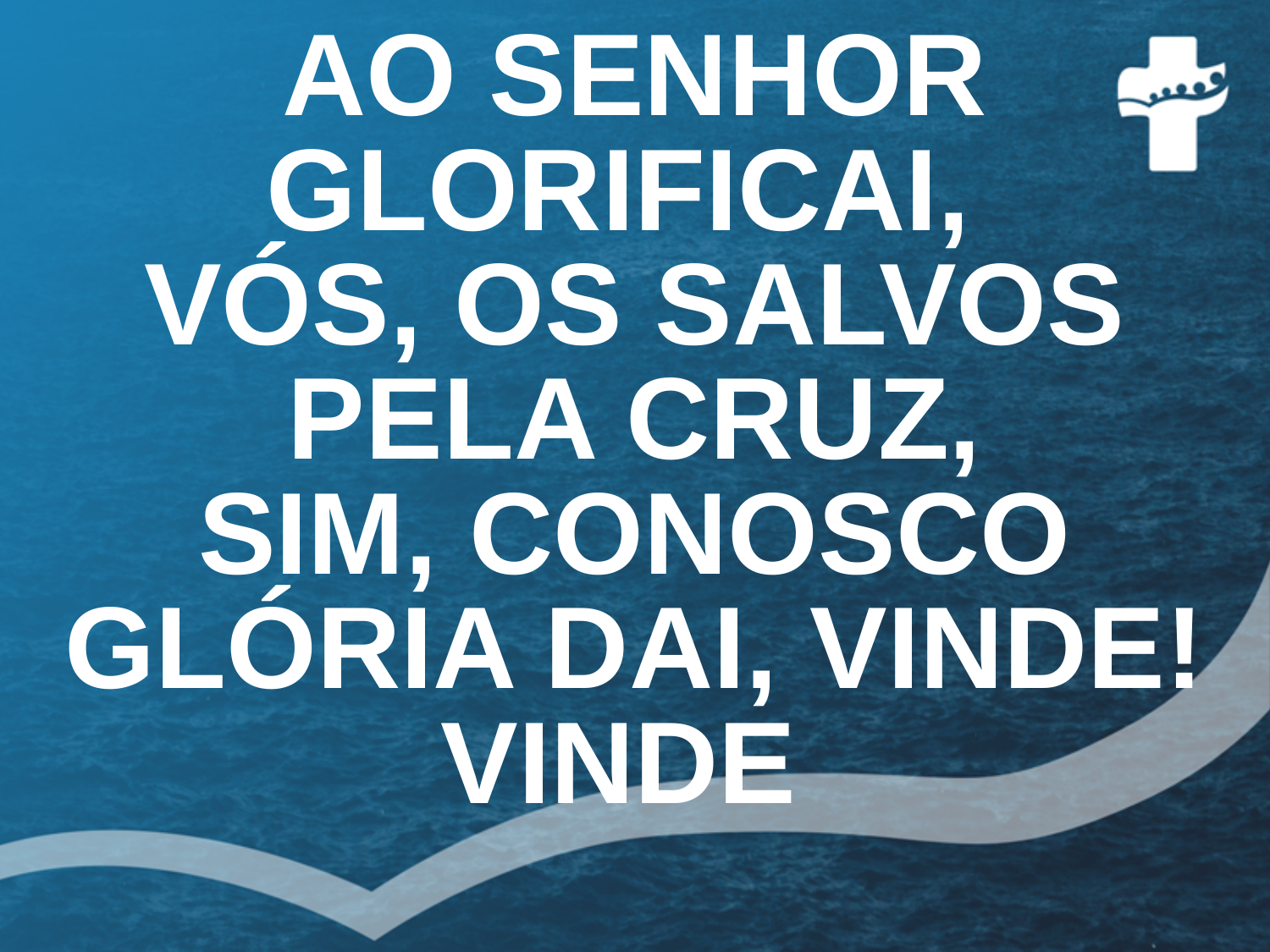

# AO SENHOR GLORIFICAI, VÓS, OS SALVOS PELA CRUZ, SIM, CONOSCO GLÓRIA DAI, VINDE! VINDE